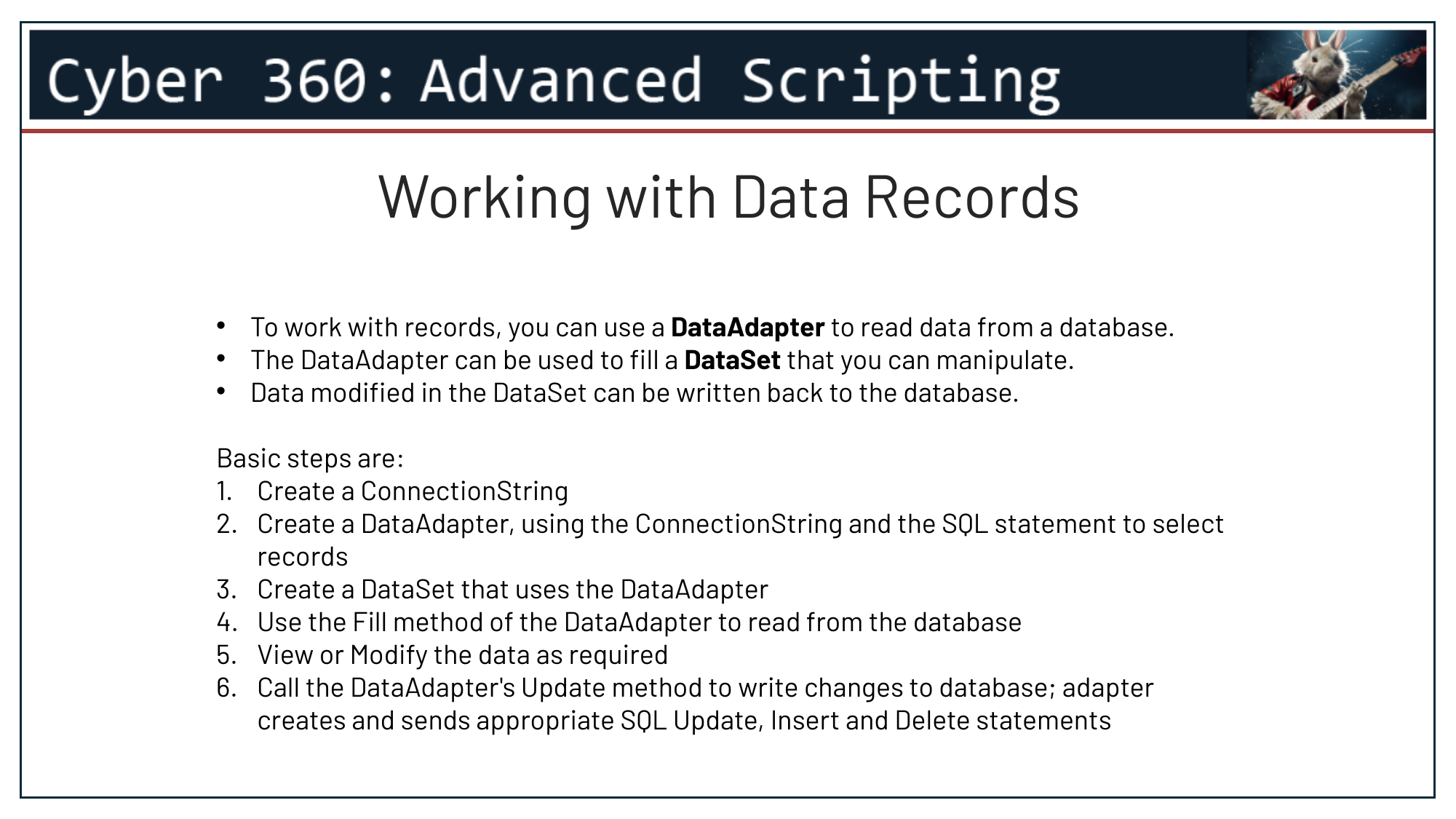

Working with Data Records
To work with records, you can use a DataAdapter to read data from a database.
The DataAdapter can be used to fill a DataSet that you can manipulate.
Data modified in the DataSet can be written back to the database.

Basic steps are:
Create a ConnectionString
Create a DataAdapter, using the ConnectionString and the SQL statement to select records
Create a DataSet that uses the DataAdapter
Use the Fill method of the DataAdapter to read from the database
View or Modify the data as required
Call the DataAdapter's Update method to write changes to database; adapter creates and sends appropriate SQL Update, Insert and Delete statements